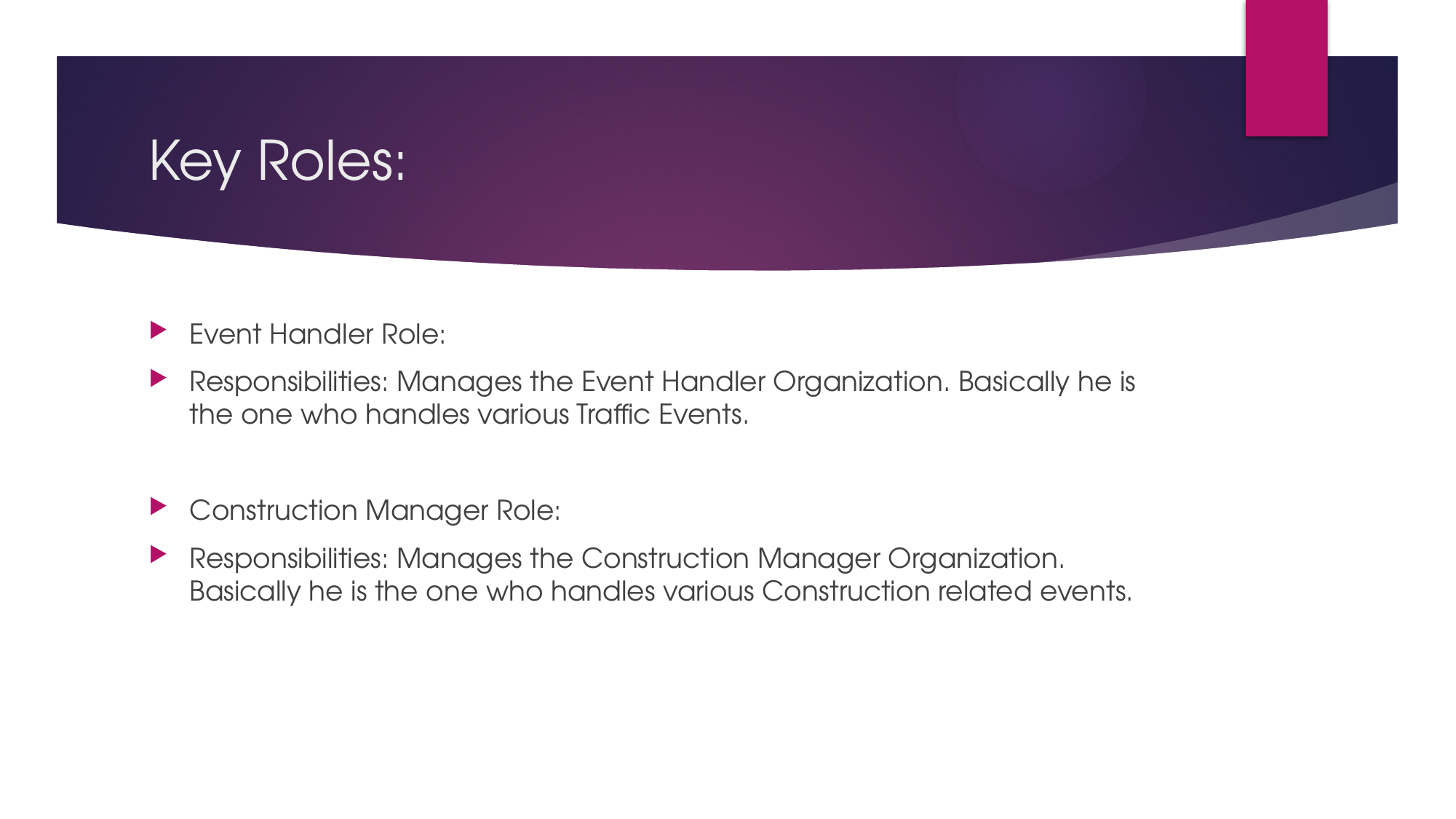

# Key Roles:
Event Handler Role:
Responsibilities: Manages the Event Handler Organization. Basically he is the one who handles various Traffic Events.

Construction Manager Role:
Responsibilities: Manages the Construction Manager Organization. Basically he is the one who handles various Construction related events.